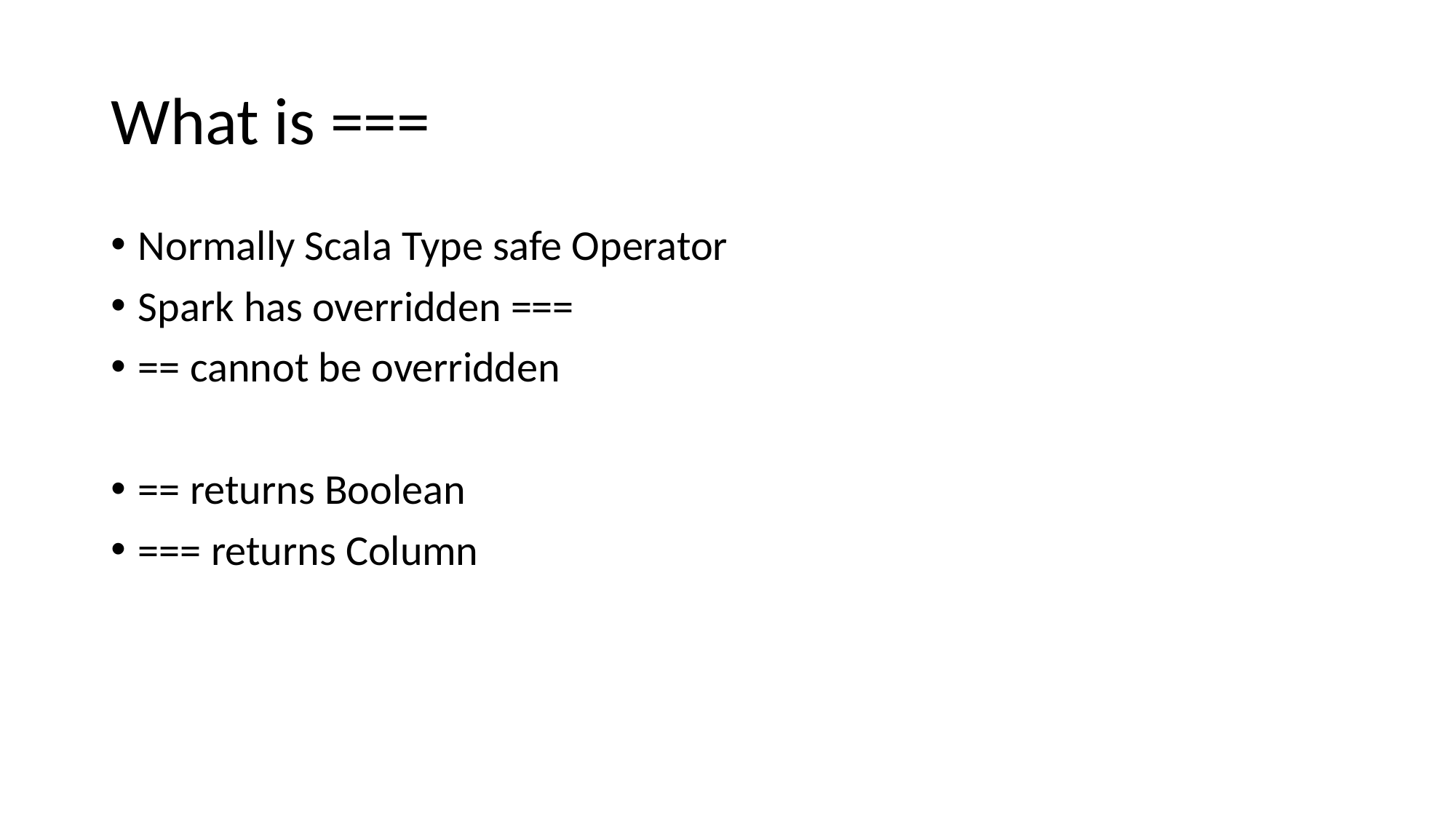

# What is ===
Normally Scala Type safe Operator
Spark has overridden ===
== cannot be overridden

== returns Boolean
=== returns Column